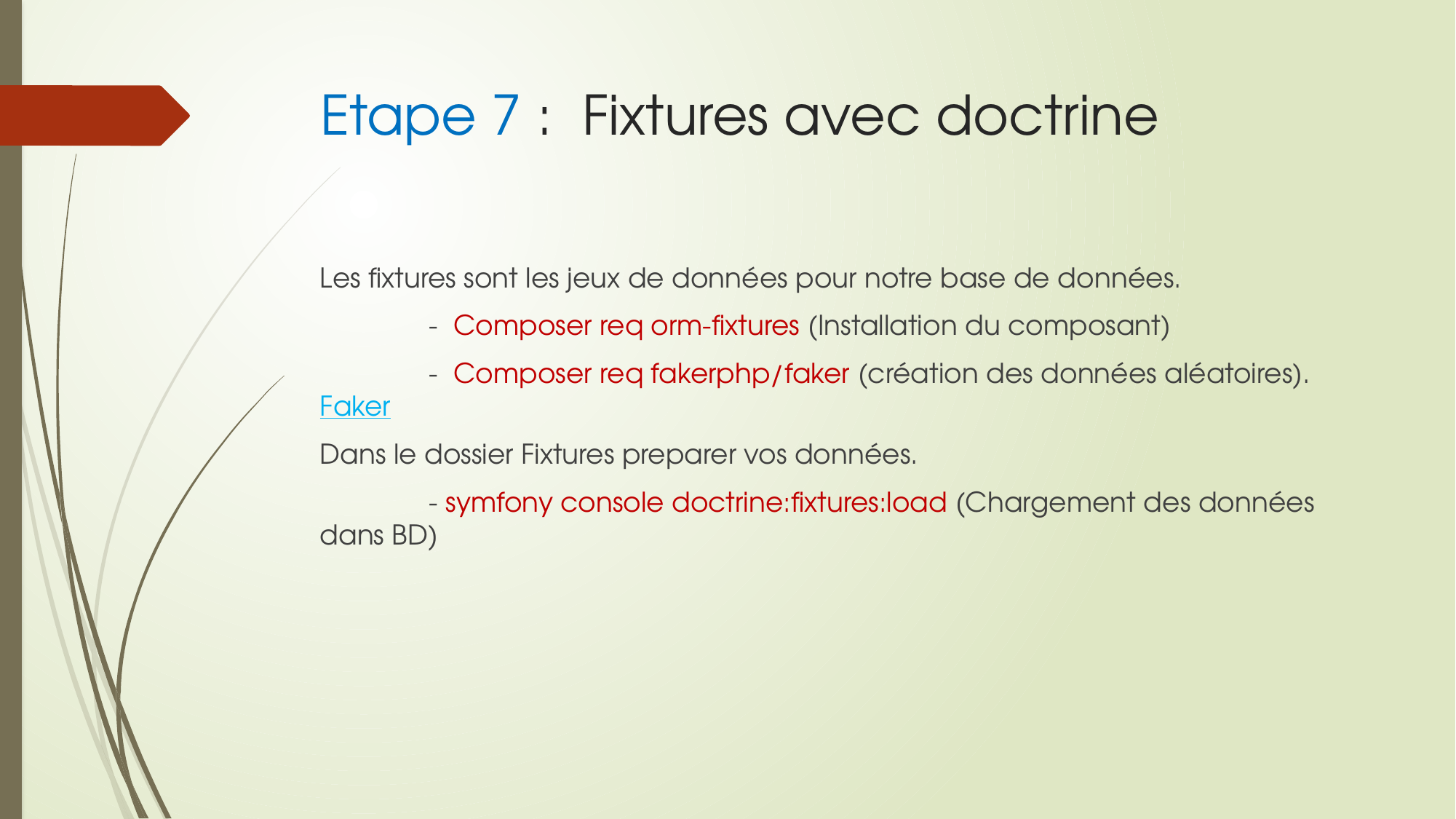

# Etape 7 :  Fixtures avec doctrine
Les fixtures sont les jeux de données pour notre base de données.
	-  Composer req orm-fixtures (Installation du composant)
	-  Composer req fakerphp/faker (création des données aléatoires). Faker
Dans le dossier Fixtures preparer vos données.
	- symfony console doctrine:fixtures:load (Chargement des données dans BD)